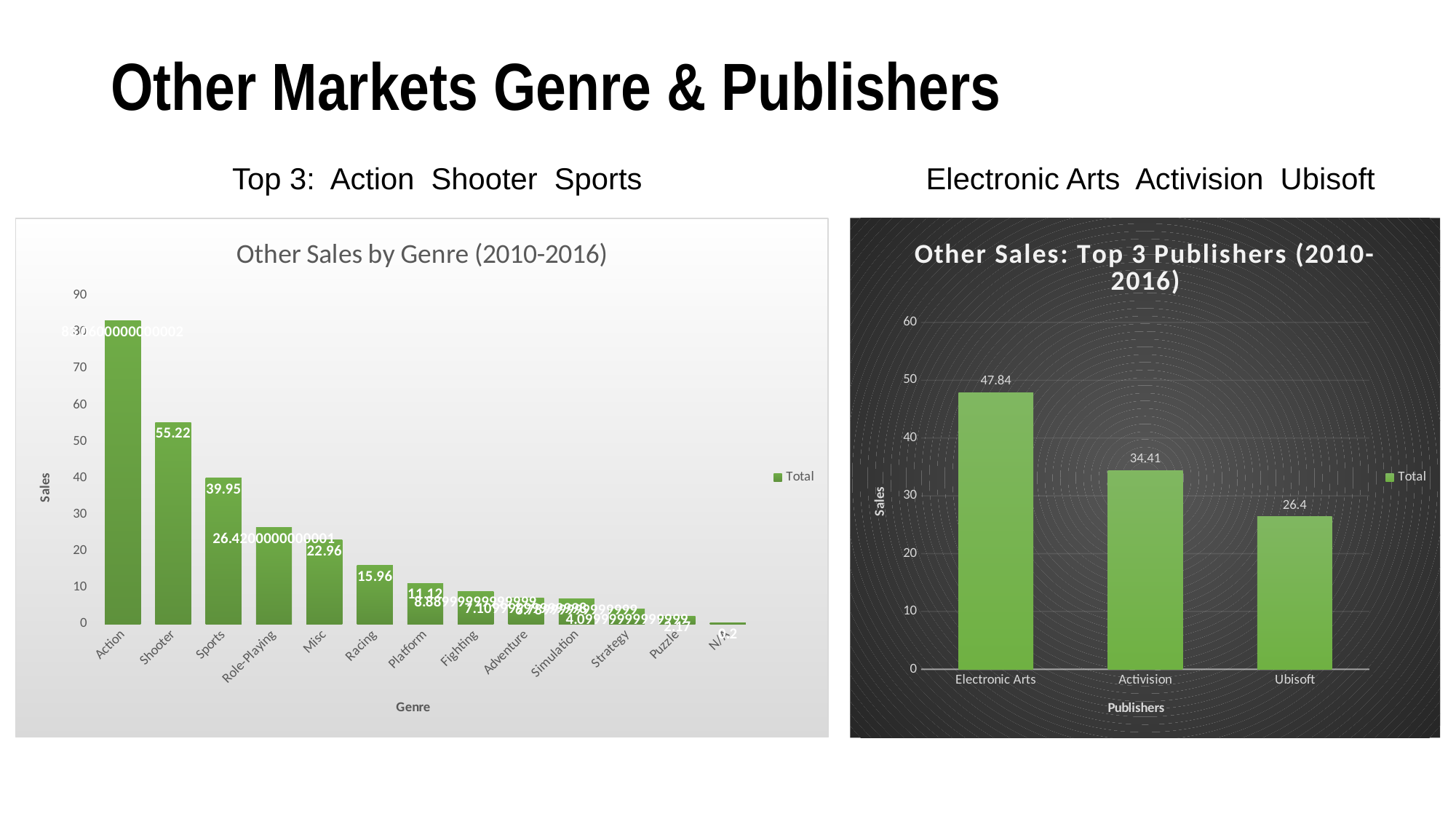

# Other Markets Genre & Publishers
Top 3:  Action  Shooter  Sports
Electronic Arts  Activision  Ubisoft

### Chart: Other Sales by Genre (2010-2016)

| Category | Total |
|---|---|
| Action | 83.06000000000019 |
| Shooter | 55.22 |
| Sports | 39.949999999999996 |
| Role-Playing | 26.420000000000066 |
| Misc | 22.959999999999976 |
| Racing | 15.959999999999964 |
| Platform | 11.119999999999985 |
| Fighting | 8.889999999999985 |
| Adventure | 7.109999999999983 |
| Simulation | 6.789999999999985 |
| Strategy | 4.0999999999999925 |
| Puzzle | 2.1700000000000004 |
| N/A | 0.2 |

### Chart: Other Sales: Top 3 Publishers (2010-2016)

| Category | Total |
|---|---|
| Electronic Arts | 47.84 |
| Activision | 34.41 |
| Ubisoft | 26.400000000000002 |